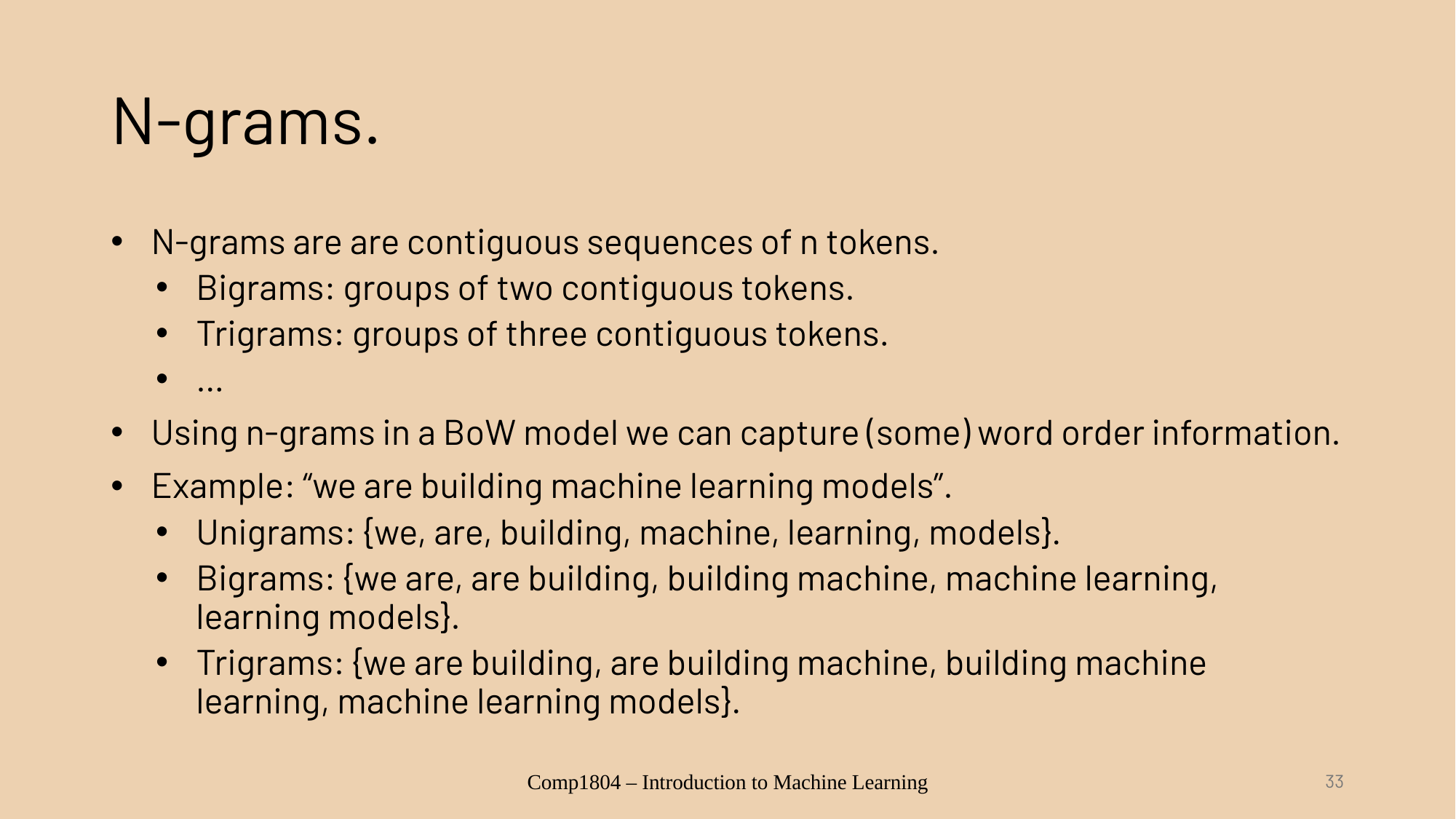

# N-grams.
N-grams are are contiguous sequences of n tokens.
Bigrams: groups of two contiguous tokens.
Trigrams: groups of three contiguous tokens.
…
Using n-grams in a BoW model we can capture (some) word order information.
Example: “we are building machine learning models”.
Unigrams: {we, are, building, machine, learning, models}.
Bigrams: {we are, are building, building machine, machine learning, learning models}.
Trigrams: {we are building, are building machine, building machine learning, machine learning models}.
Comp1804 – Introduction to Machine Learning
33